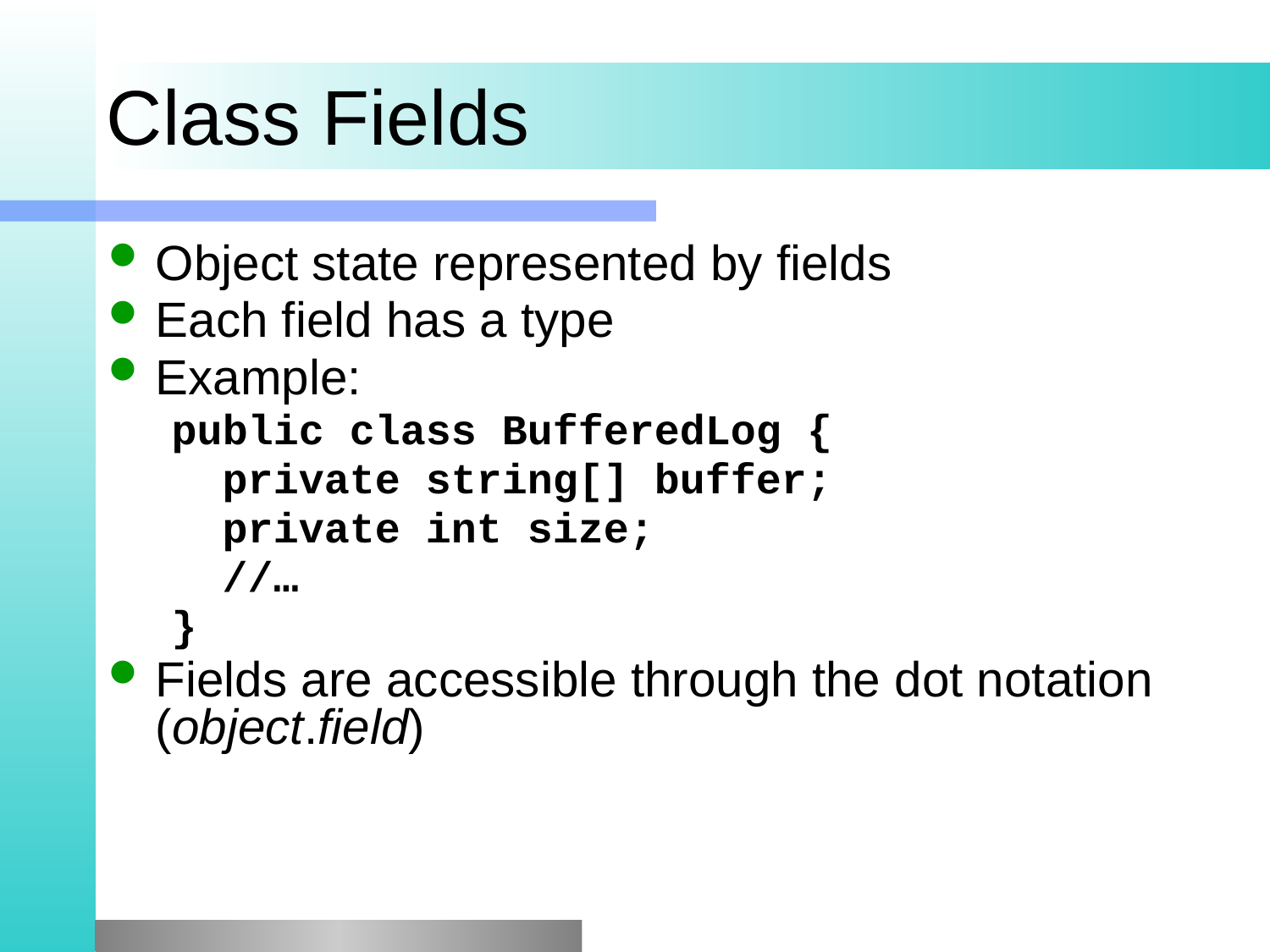

# Class Fields
Object state represented by fields
Each field has a type
Example:
public class BufferedLog {
  private string[] buffer;
  private int size;
  //…
}
Fields are accessible through the dot notation (object.field)